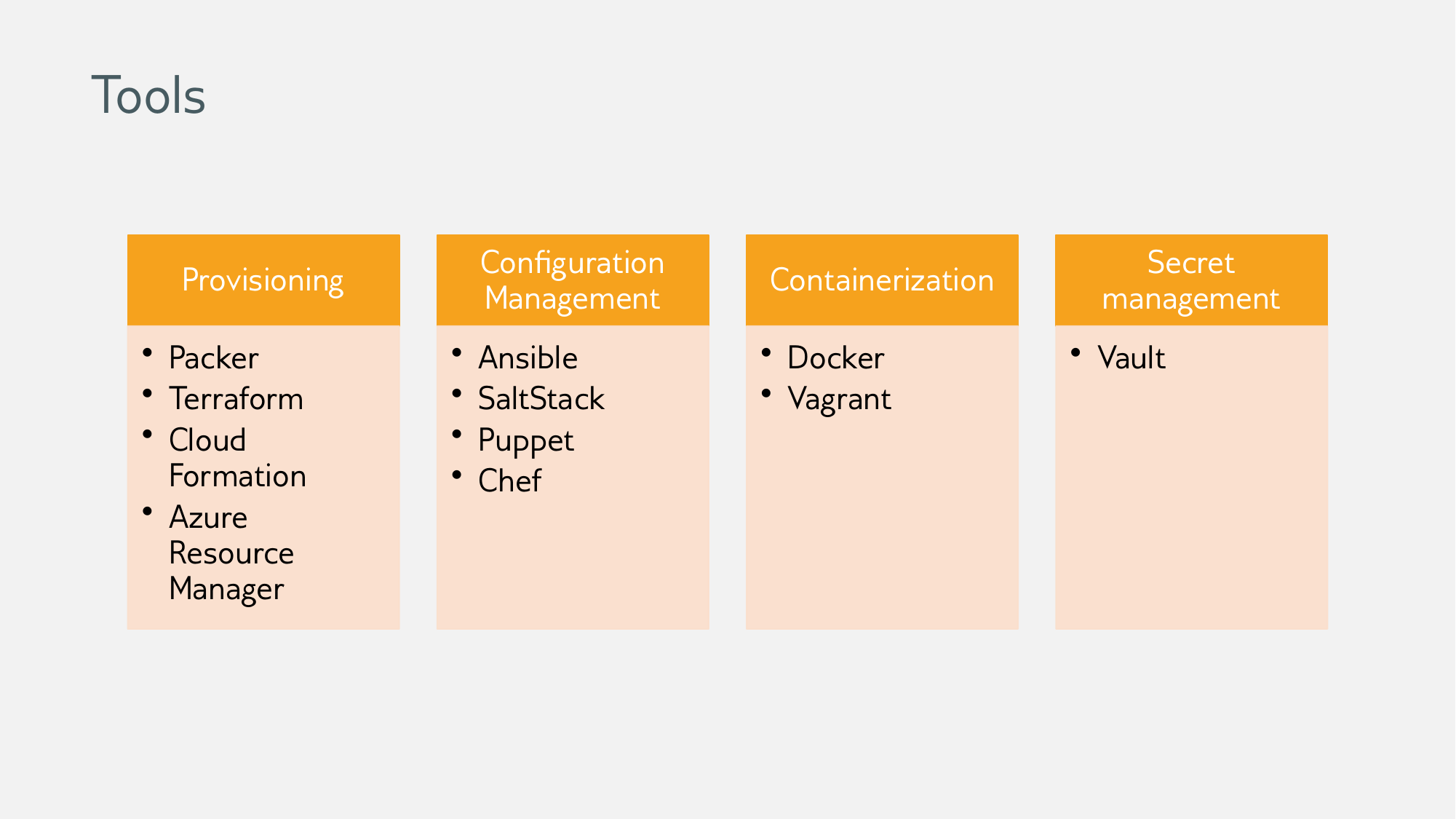

Tools
Provisioning
Packer
Terraform
Cloud Formation
Azure Resource Manager
Configuration Management
Ansible
SaltStack
Puppet
Chef
Containerization
Docker
Vagrant
Secret management
Vault